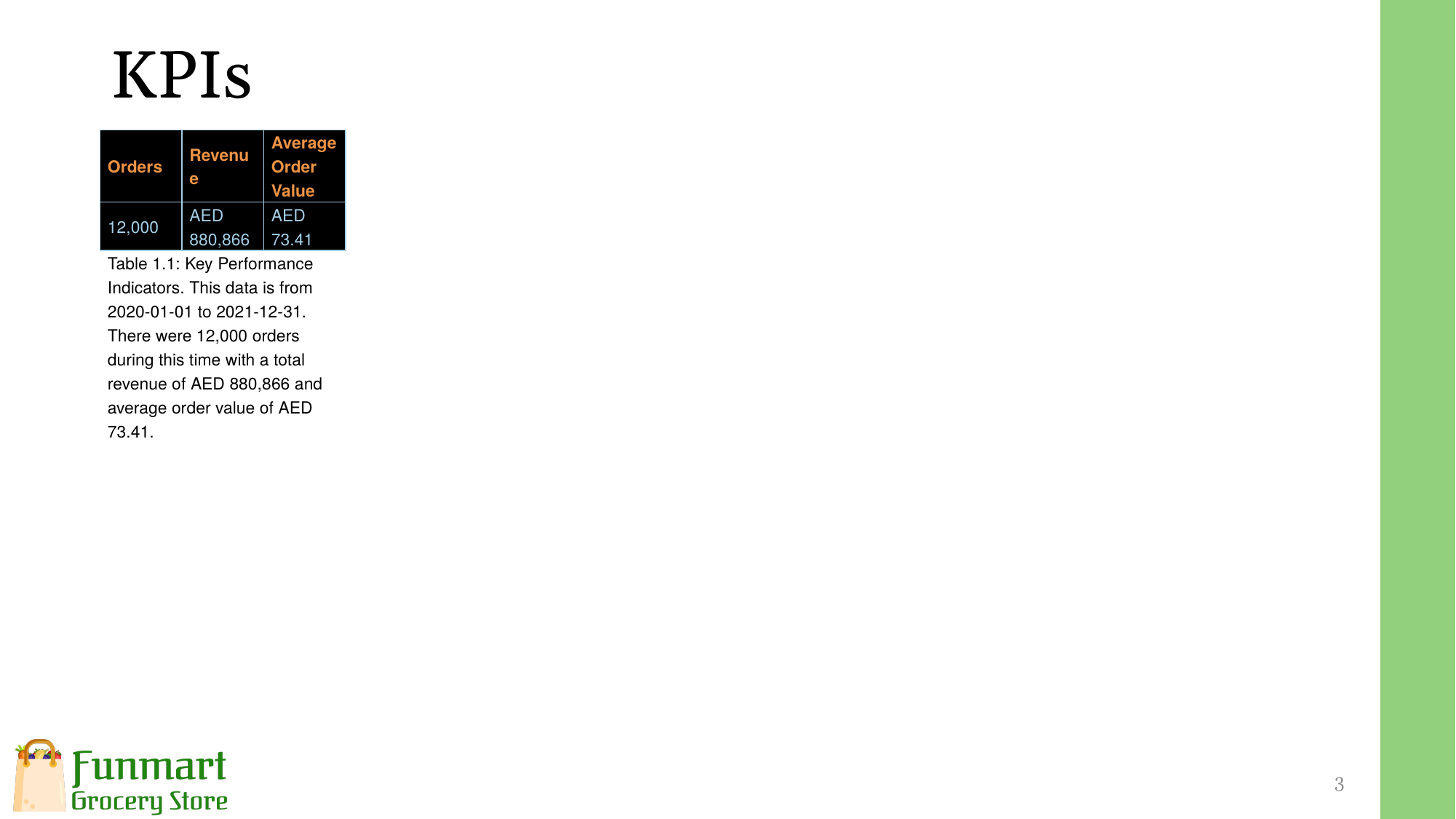

# KPIs
| Orders | Revenue | Average Order Value |
| --- | --- | --- |
| 12,000 | AED 880,866 | AED 73.41 |
| Table 1.1: Key Performance Indicators. This data is from 2020-01-01 to 2021-12-31. There were 12,000 orders during this time with a total revenue of AED 880,866 and average order value of AED 73.41. | Table 1.1: Key Performance Indicators. This data is from 2020-01-01 to 2021-12-31. There were 12,000 orders during this time with a total revenue of AED 880,866 and average order value of AED 73.41. | Table 1.1: Key Performance Indicators. This data is from 2020-01-01 to 2021-12-31. There were 12,000 orders during this time with a total revenue of AED 880,866 and average order value of AED 73.41. |
3